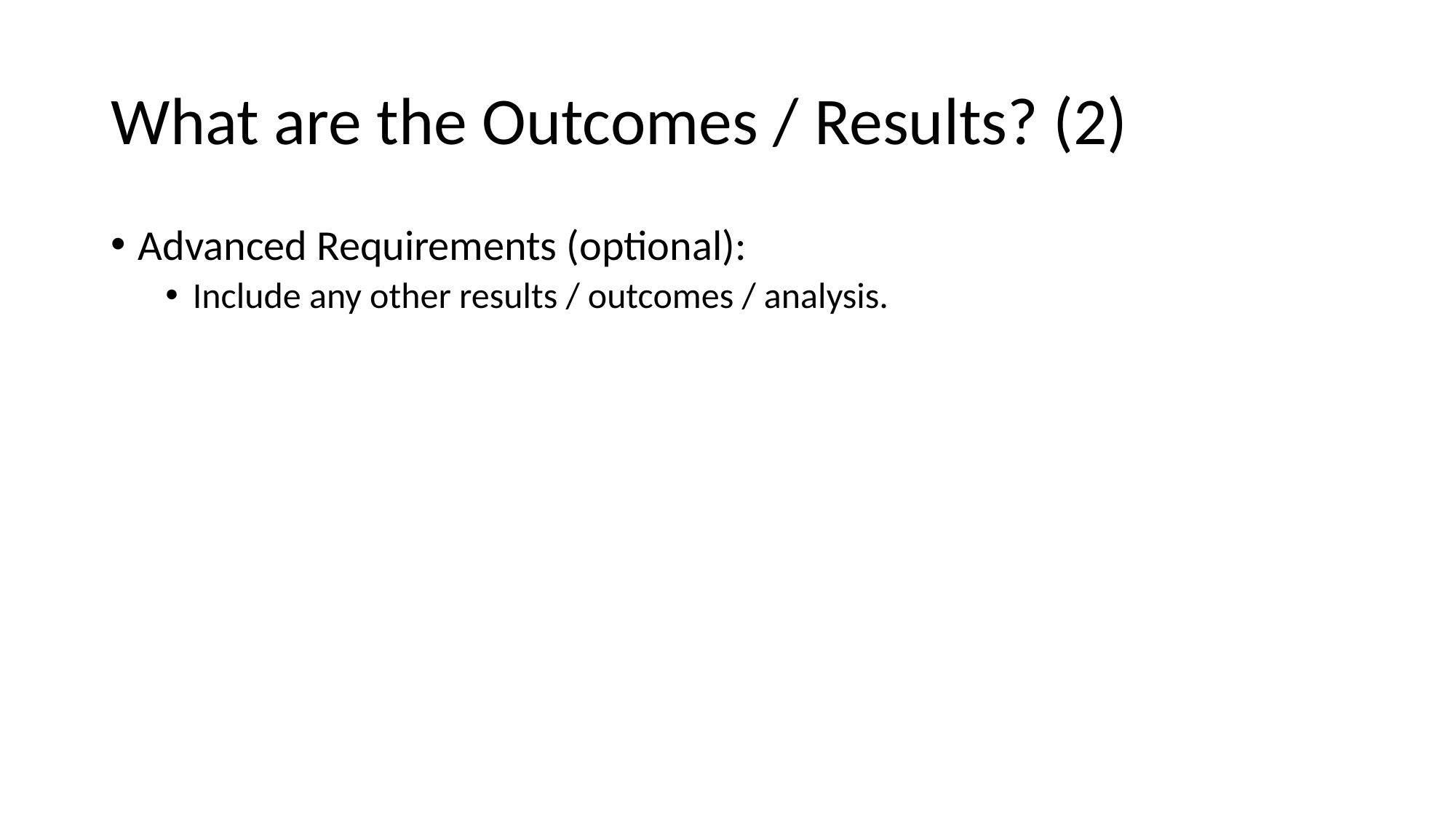

# What are the Outcomes / Results? (2)
Advanced Requirements (optional):
Include any other results / outcomes / analysis.